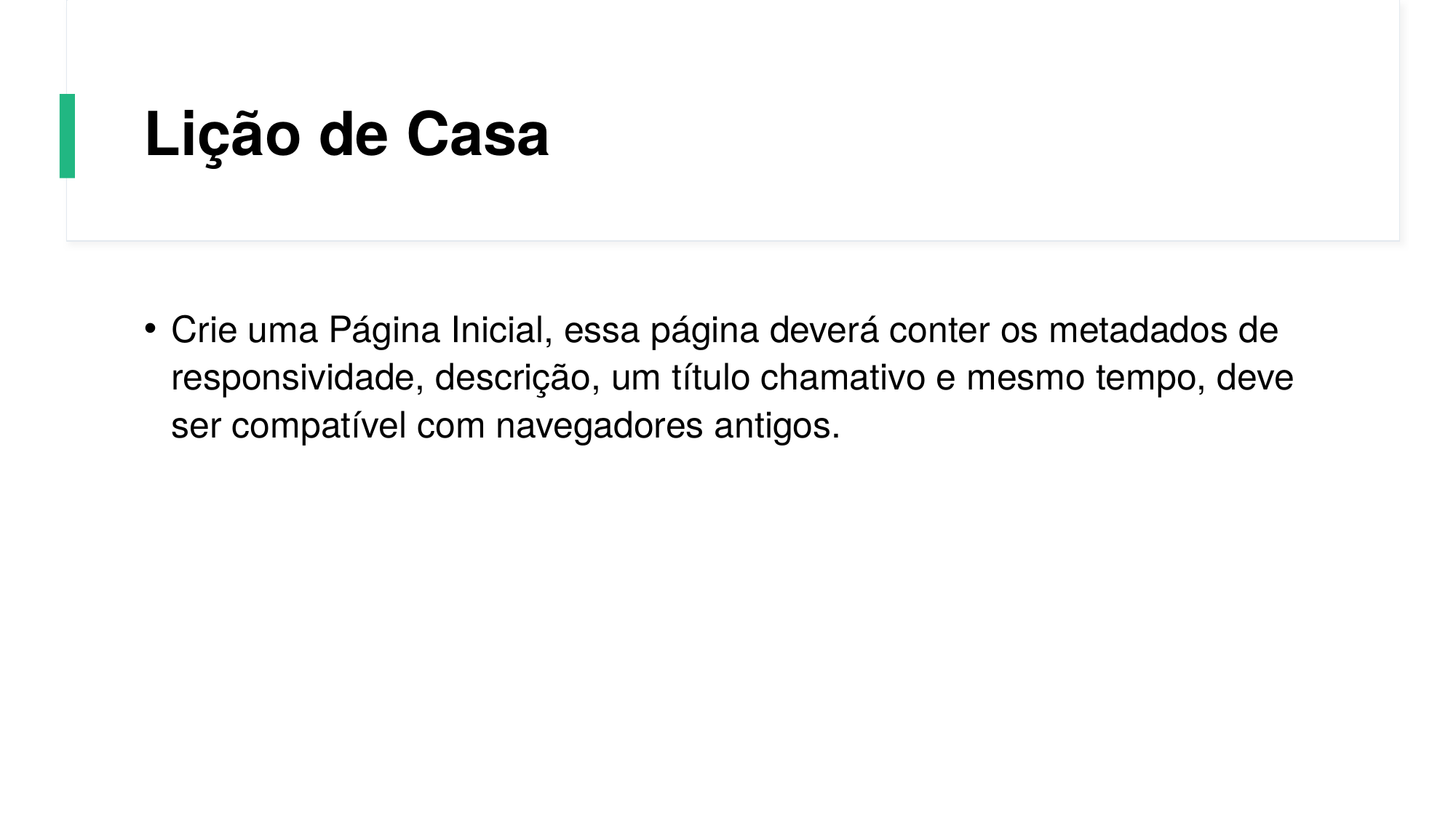

# Lição de Casa
Crie uma Página Inicial, essa página deverá conter os metadados de responsividade, descrição, um título chamativo e mesmo tempo, deve ser compatível com navegadores antigos.